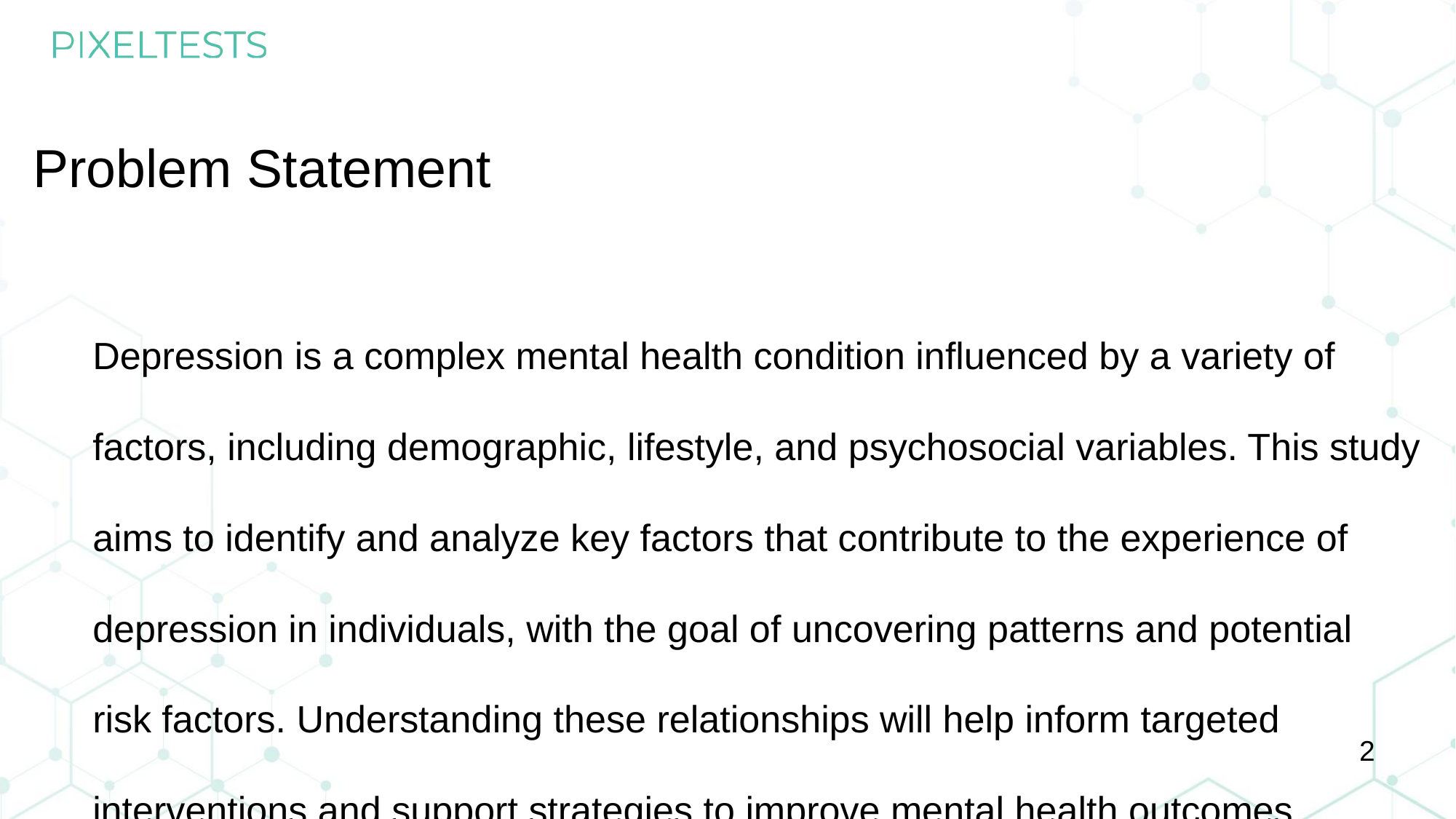

Problem Statement
Depression is a complex mental health condition influenced by a variety of factors, including demographic, lifestyle, and psychosocial variables. This study aims to identify and analyze key factors that contribute to the experience of depression in individuals, with the goal of uncovering patterns and potential risk factors. Understanding these relationships will help inform targeted interventions and support strategies to improve mental health outcomes.

2